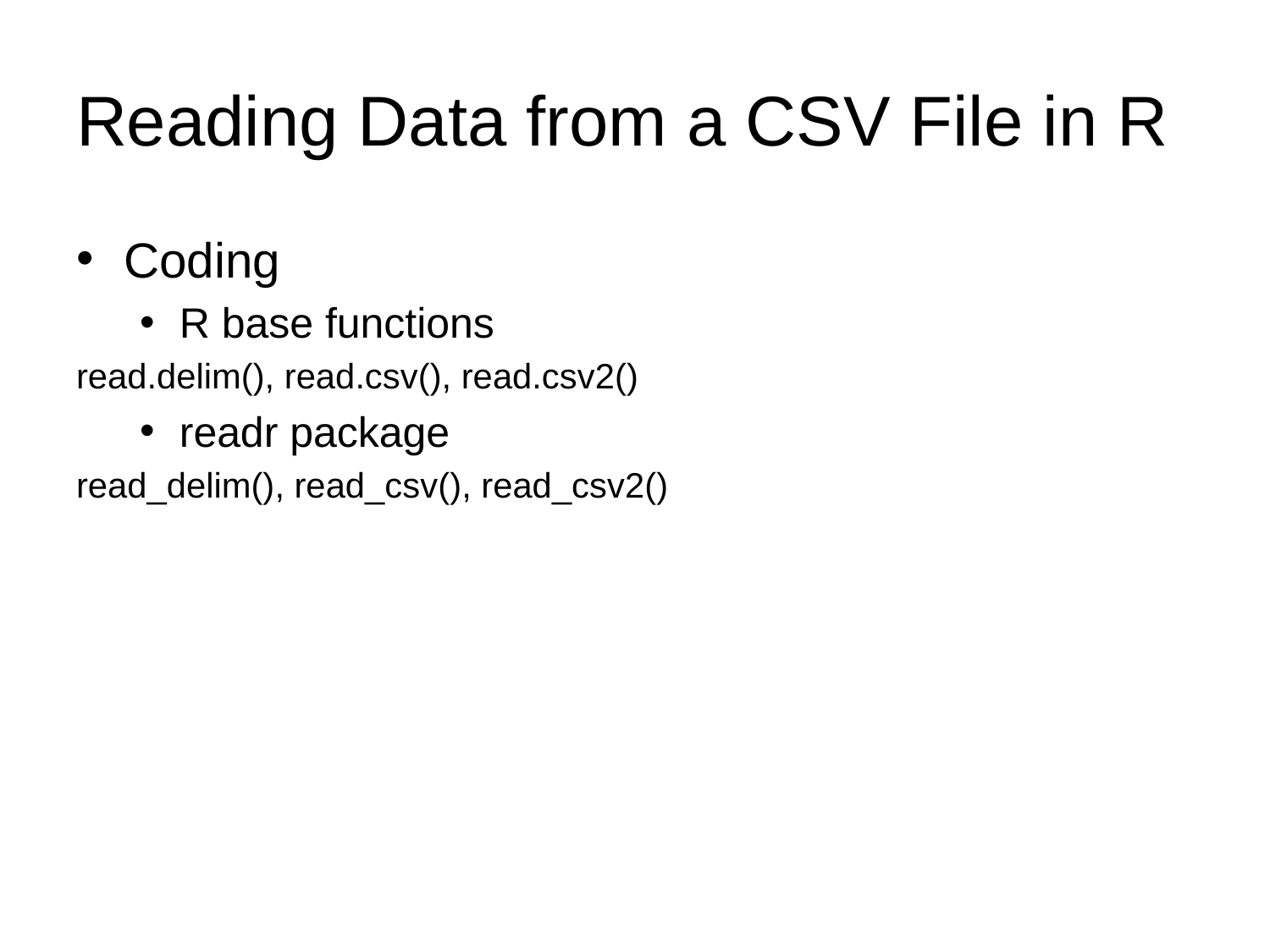

# Reading Data from a CSV File in R
Coding
R base functions
read.delim(), read.csv(), read.csv2()
readr package
read_delim(), read_csv(), read_csv2()